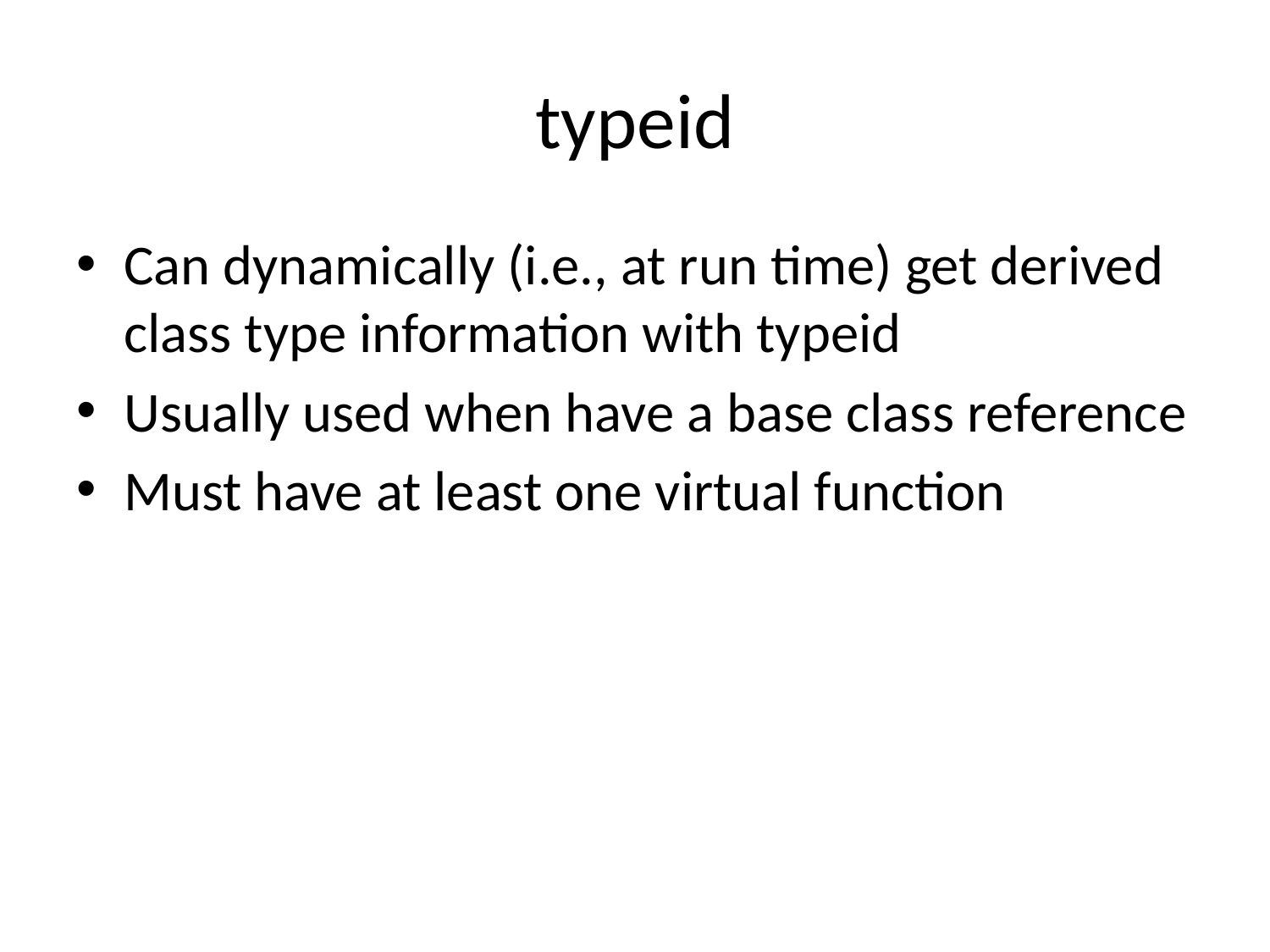

# typeid
Can dynamically (i.e., at run time) get derived class type information with typeid
Usually used when have a base class reference
Must have at least one virtual function